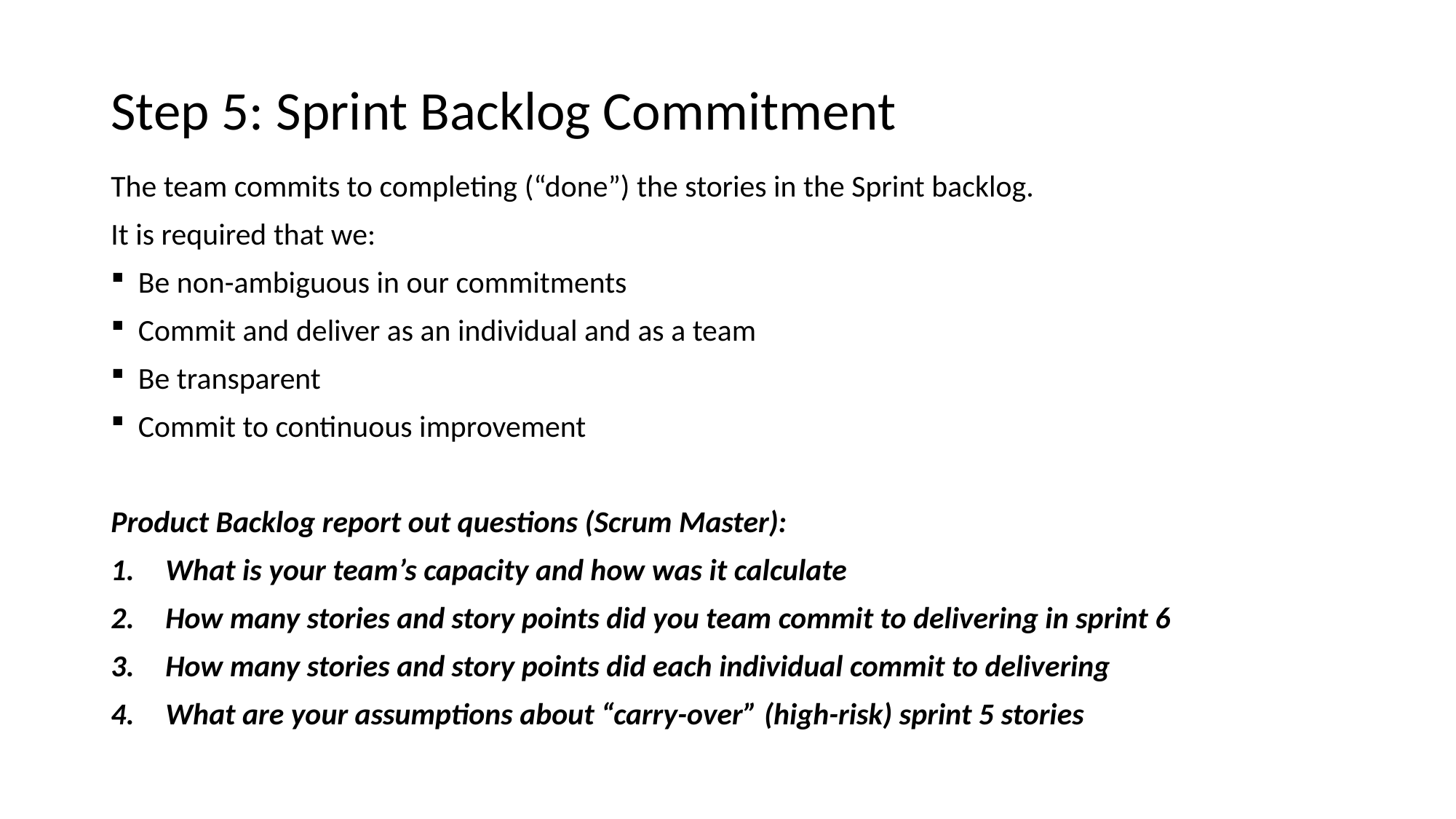

# Step 5: Sprint Backlog Commitment
The team commits to completing (“done”) the stories in the Sprint backlog.
It is required that we:
Be non-ambiguous in our commitments
Commit and deliver as an individual and as a team
Be transparent
Commit to continuous improvement

Product Backlog report out questions (Scrum Master):
What is your team’s capacity and how was it calculate
How many stories and story points did you team commit to delivering in sprint 6
How many stories and story points did each individual commit to delivering
What are your assumptions about “carry-over” (high-risk) sprint 5 stories